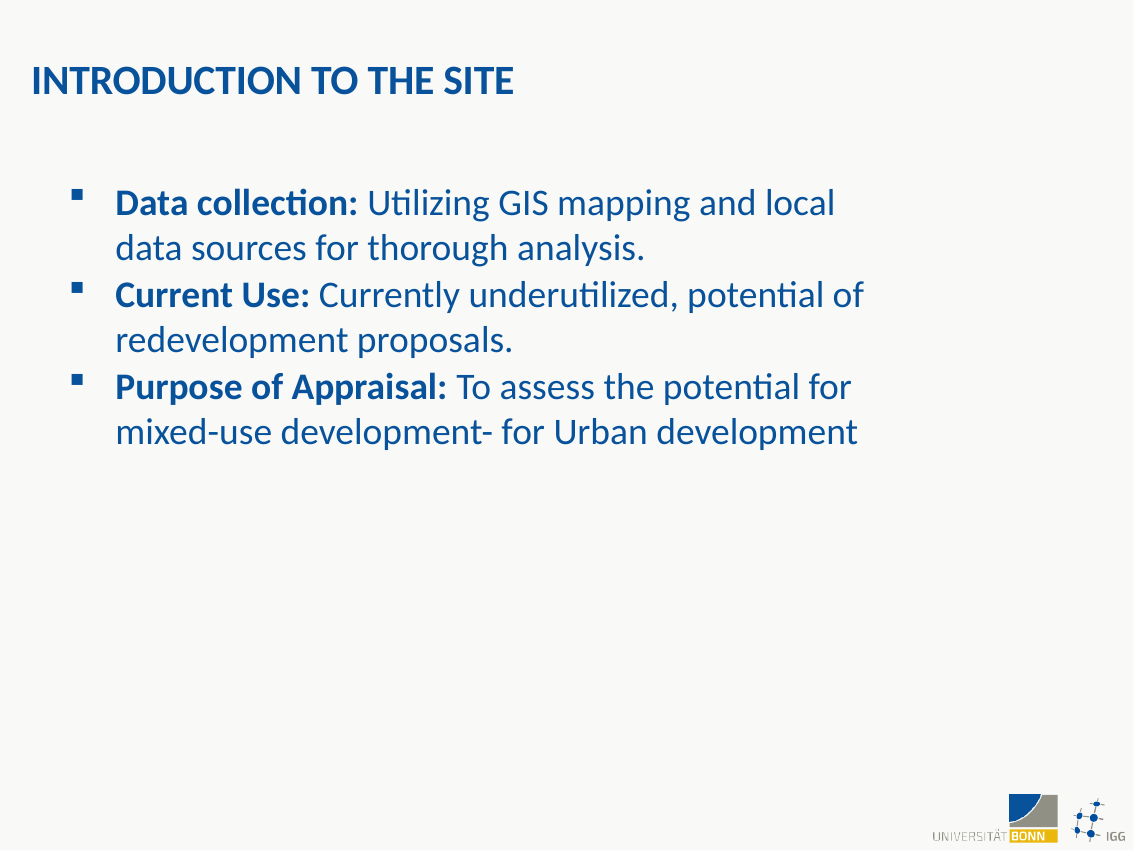

# INTRODUCTION TO THE SITE
Data collection: Utilizing GIS mapping and local data sources for thorough analysis.
Current Use: Currently underutilized, potential of  redevelopment proposals.
Purpose of Appraisal: To assess the potential for mixed-use development- for Urban development